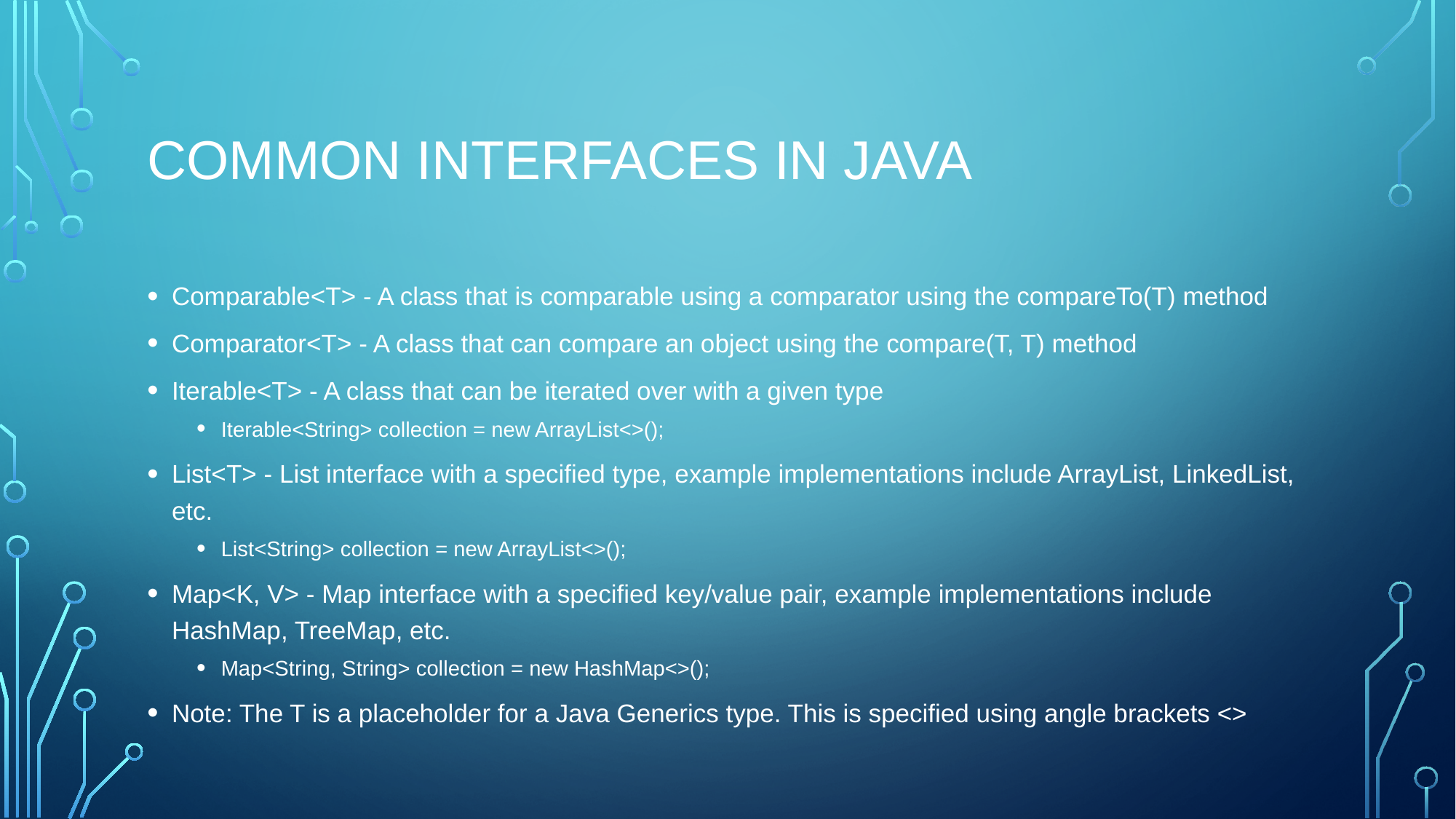

# Common interfaces in java
Comparable<T> - A class that is comparable using a comparator using the compareTo(T) method
Comparator<T> - A class that can compare an object using the compare(T, T) method
Iterable<T> - A class that can be iterated over with a given type
Iterable<String> collection = new ArrayList<>();
List<T> - List interface with a specified type, example implementations include ArrayList, LinkedList, etc.
List<String> collection = new ArrayList<>();
Map<K, V> - Map interface with a specified key/value pair, example implementations include HashMap, TreeMap, etc.
Map<String, String> collection = new HashMap<>();
Note: The T is a placeholder for a Java Generics type. This is specified using angle brackets <>